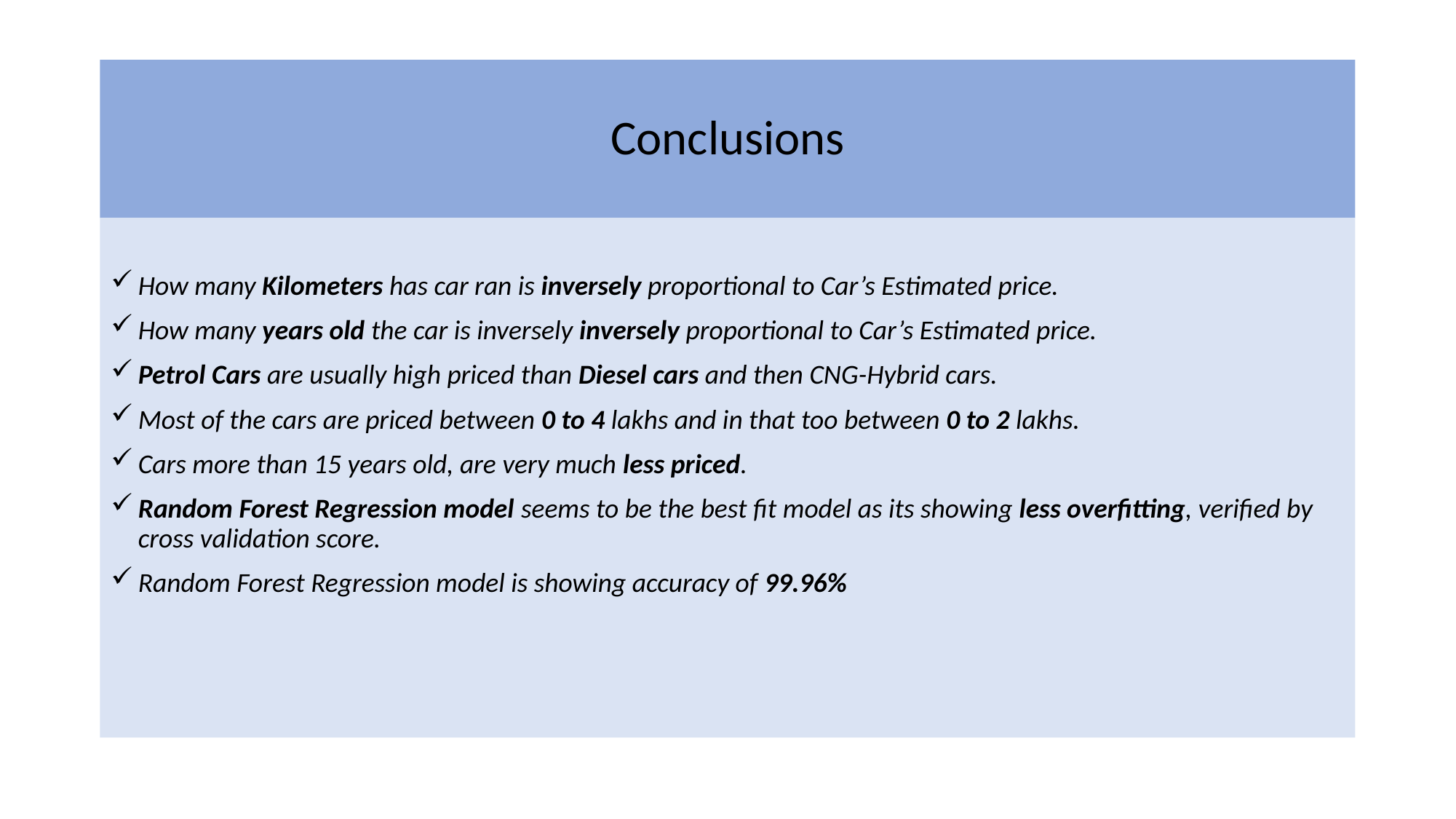

# Conclusions

How many Kilometers has car ran is inversely proportional to Car’s Estimated price.
How many years old the car is inversely inversely proportional to Car’s Estimated price.
Petrol Cars are usually high priced than Diesel cars and then CNG-Hybrid cars.
Most of the cars are priced between 0 to 4 lakhs and in that too between 0 to 2 lakhs.
Cars more than 15 years old, are very much less priced.
Random Forest Regression model seems to be the best fit model as its showing less overfitting, verified by cross validation score.
Random Forest Regression model is showing accuracy of 99.96%